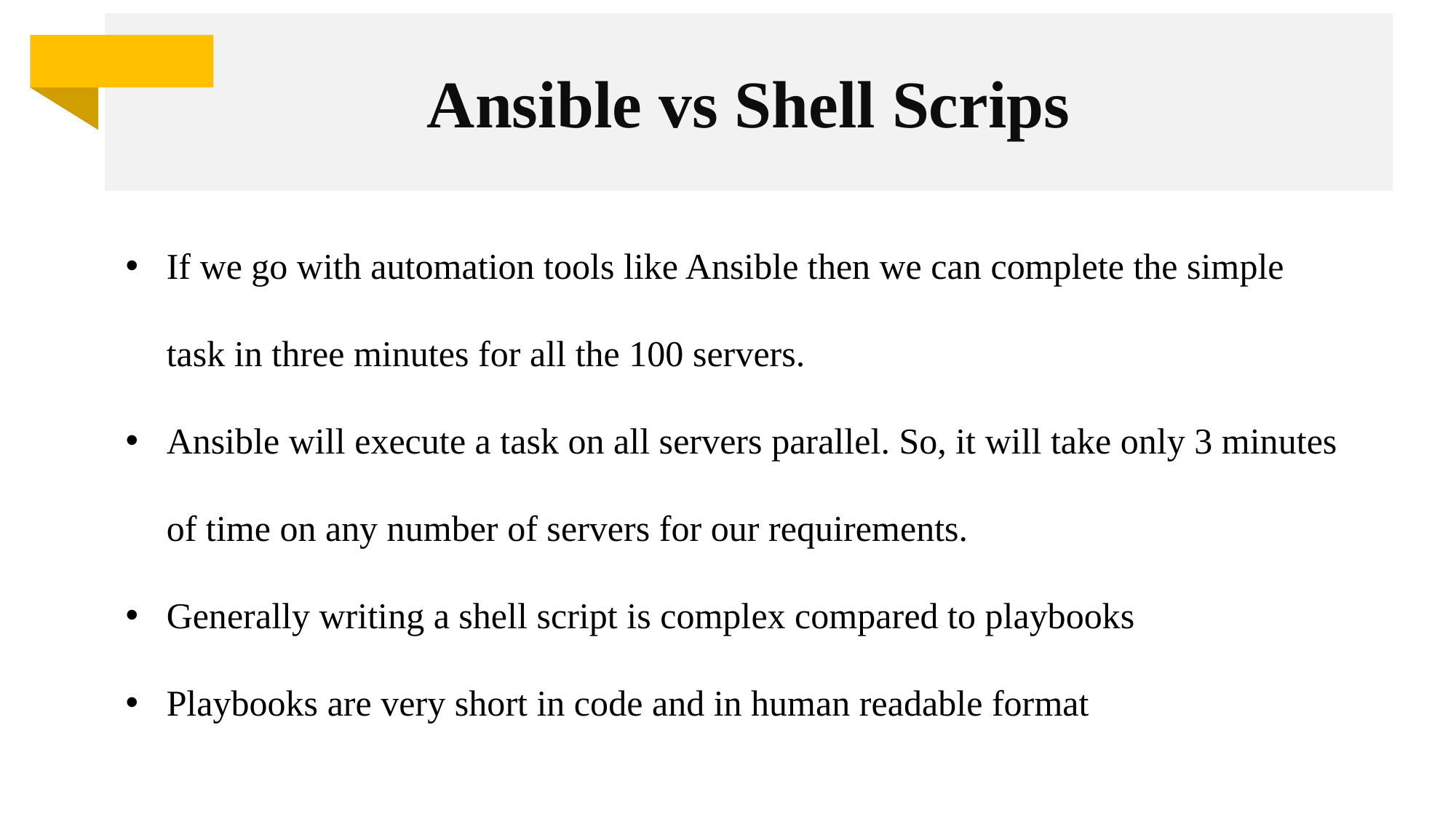

Ansible vs Shell Scrips

If we go with automation tools like Ansible then we can complete the simple task in three minutes for all the 100 servers.
Ansible will execute a task on all servers parallel. So, it will take only 3 minutes of time on any number of servers for our requirements.
Generally writing a shell script is complex compared to playbooks
Playbooks are very short in code and in human readable format